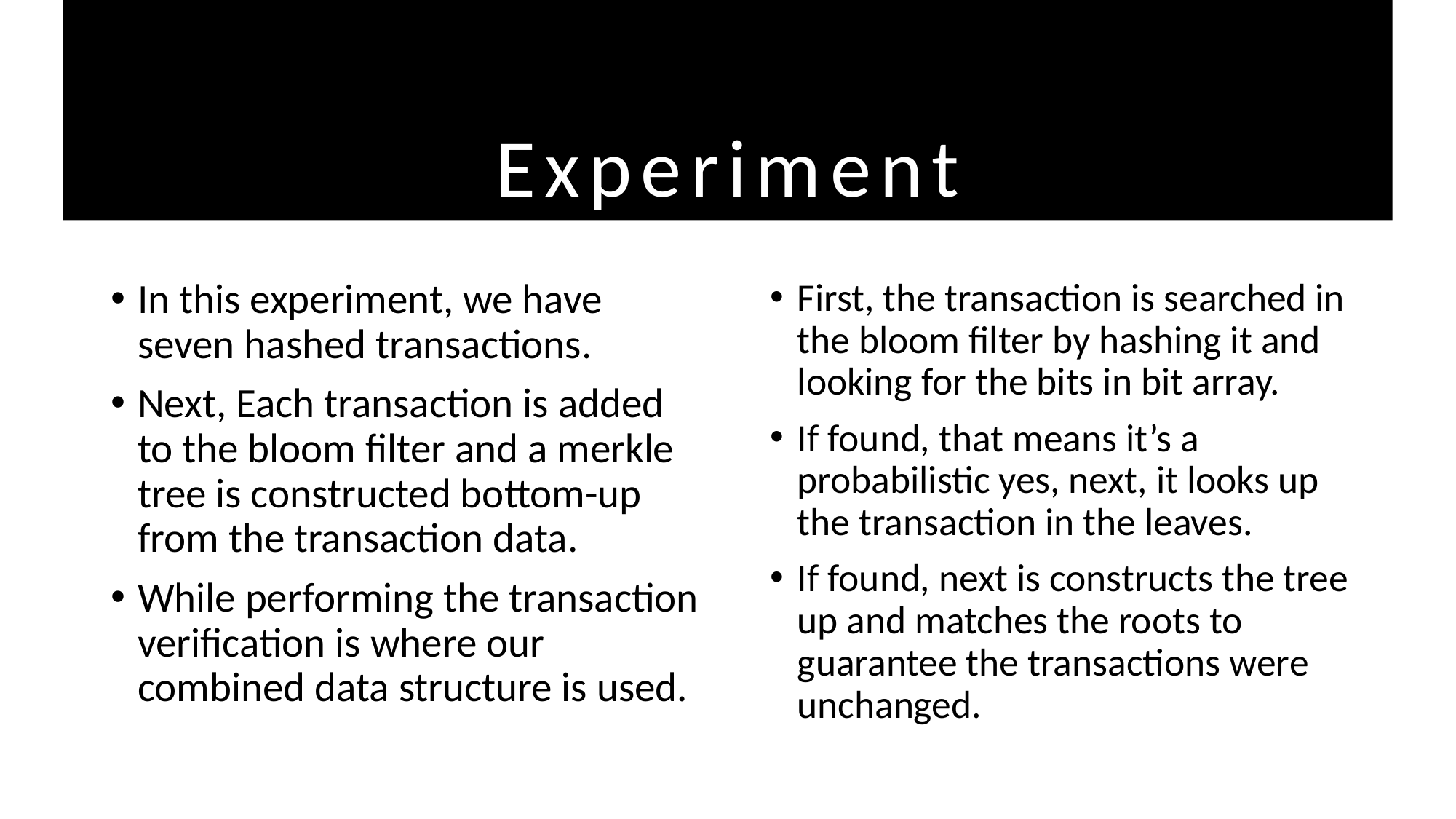

# Experiment
In this experiment, we have seven hashed transactions.
Next, Each transaction is added to the bloom filter and a merkle tree is constructed bottom-up from the transaction data.
While performing the transaction verification is where our combined data structure is used.

First, the transaction is searched in the bloom filter by hashing it and looking for the bits in bit array.
If found, that means it’s a probabilistic yes, next, it looks up the transaction in the leaves.
If found, next is constructs the tree up and matches the roots to guarantee the transactions were unchanged.